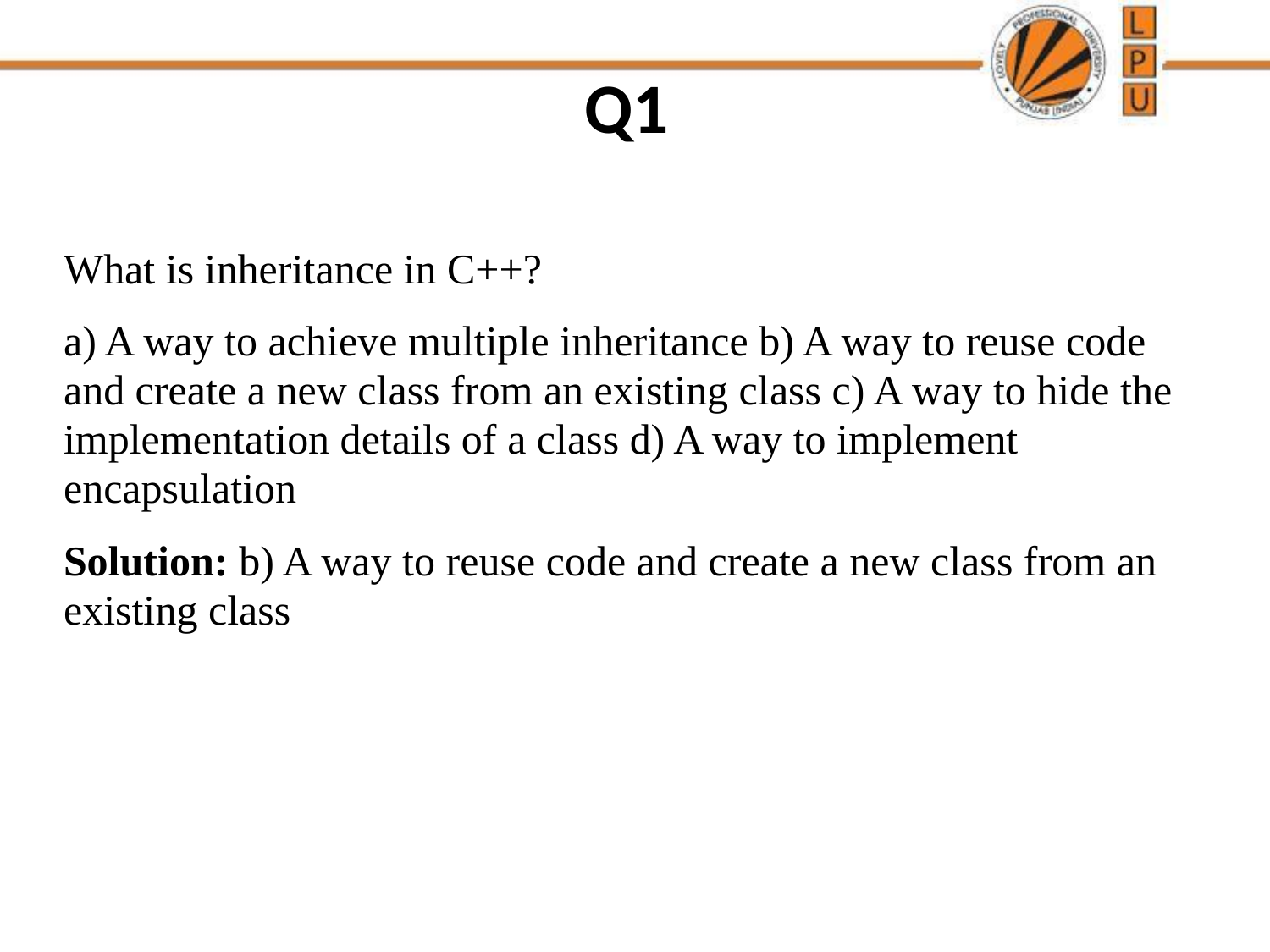

# Q1
What is inheritance in C++?
a) A way to achieve multiple inheritance b) A way to reuse code and create a new class from an existing class c) A way to hide the implementation details of a class d) A way to implement encapsulation
Solution: b) A way to reuse code and create a new class from an existing class